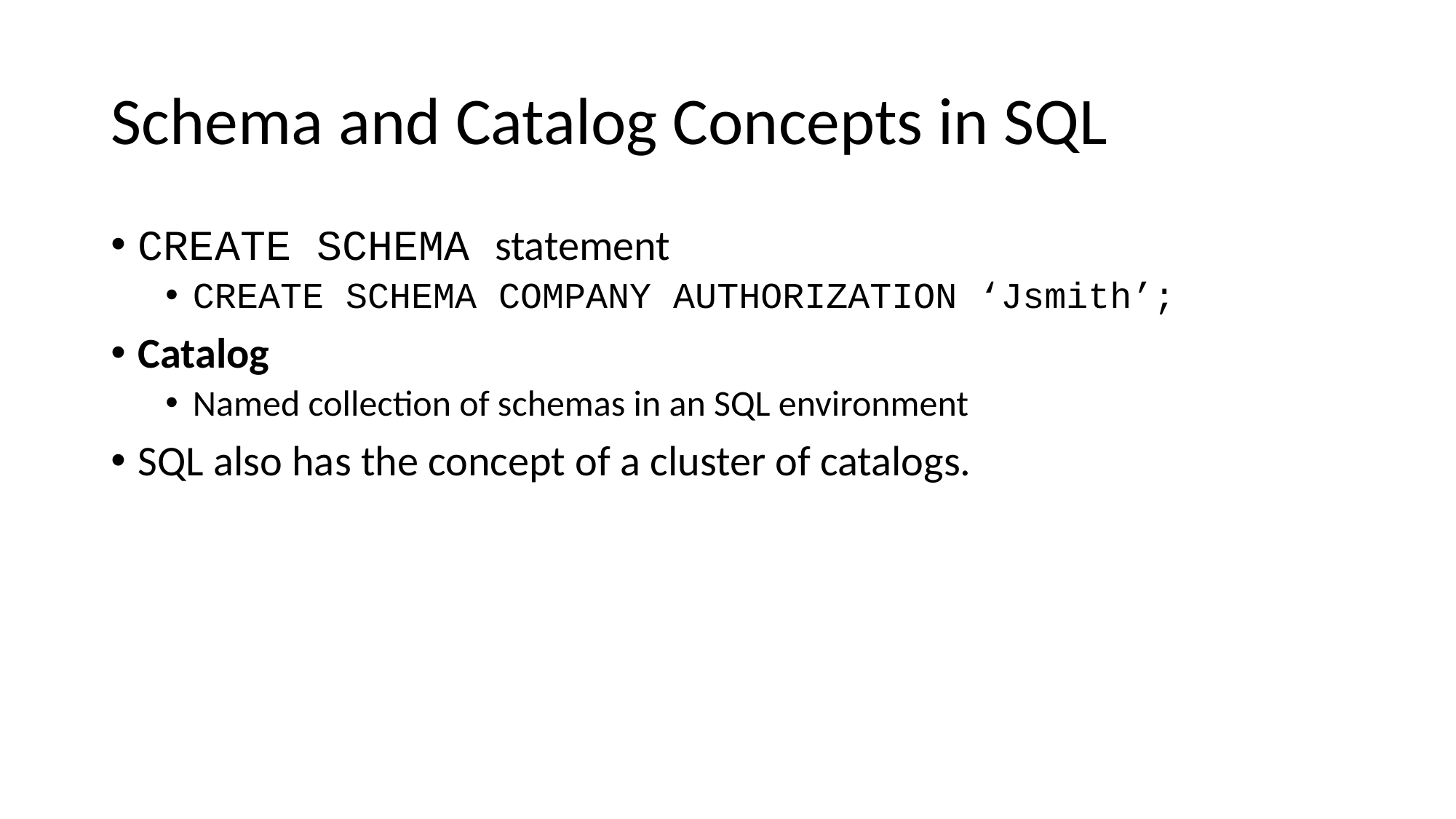

# Schema and Catalog Concepts in SQL
CREATE SCHEMA statement
CREATE SCHEMA COMPANY AUTHORIZATION ‘Jsmith’;
Catalog
Named collection of schemas in an SQL environment
SQL also has the concept of a cluster of catalogs.